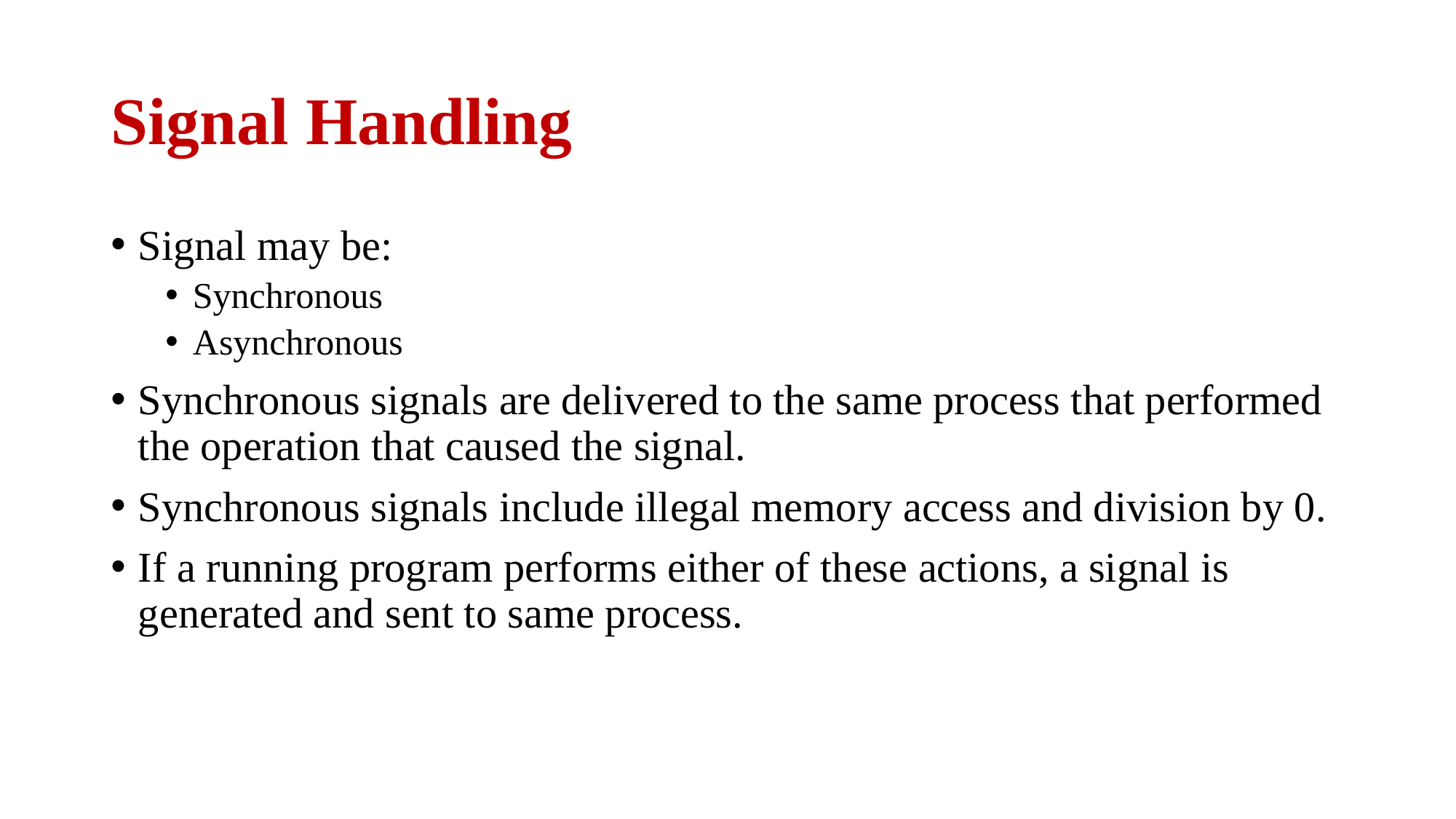

# Signal Handling
Signal may be:
Synchronous
Asynchronous
Synchronous signals are delivered to the same process that performed the operation that caused the signal.
Synchronous signals include illegal memory access and division by 0.
If a running program performs either of these actions, a signal is generated and sent to same process.